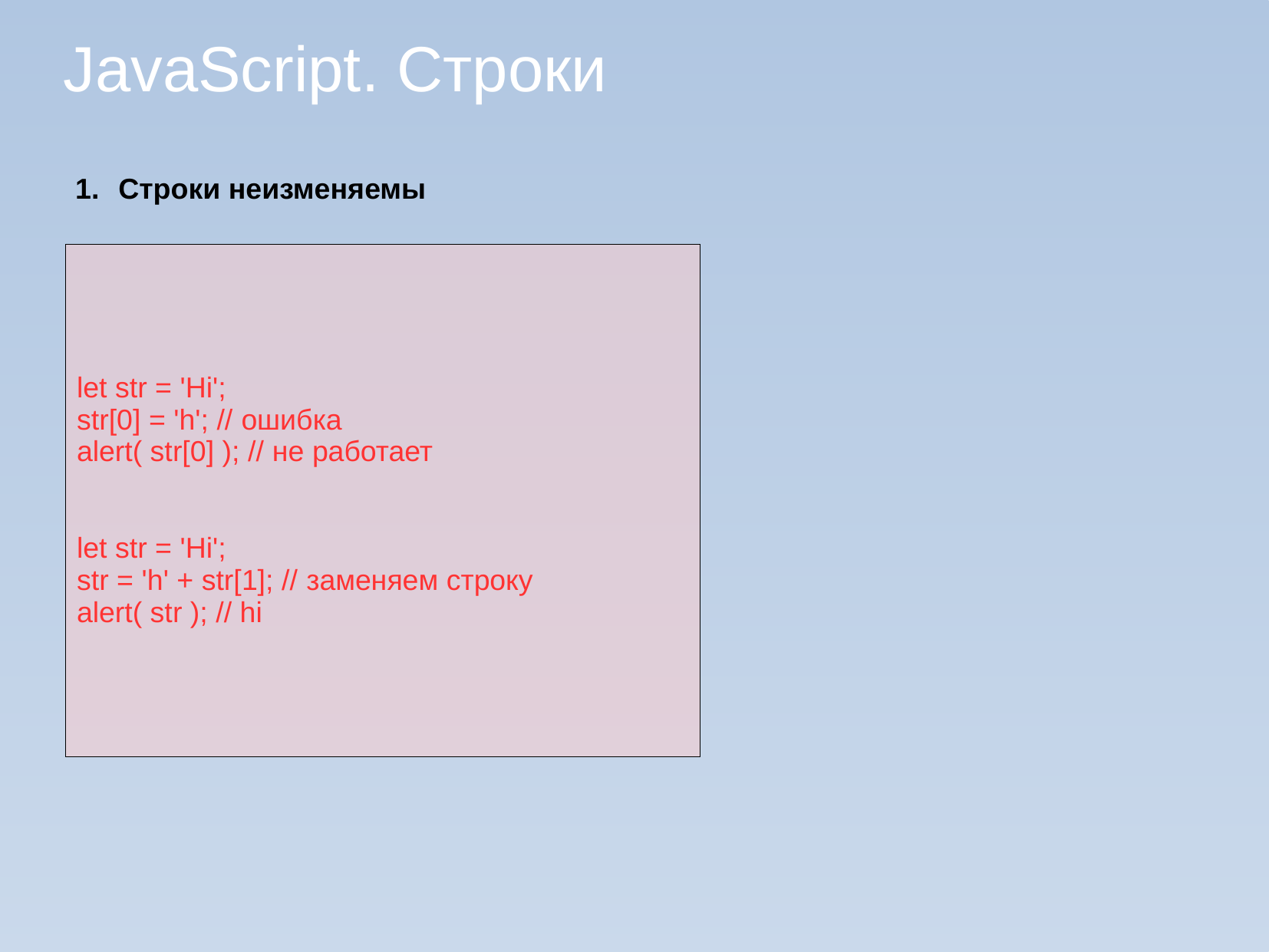

JavaScript. Строки
Строки неизменяемы

let str = 'Hi';
str[0] = 'h'; // ошибка
alert( str[0] ); // не работает

let str = 'Hi';
str = 'h' + str[1]; // заменяем строку
alert( str ); // hi